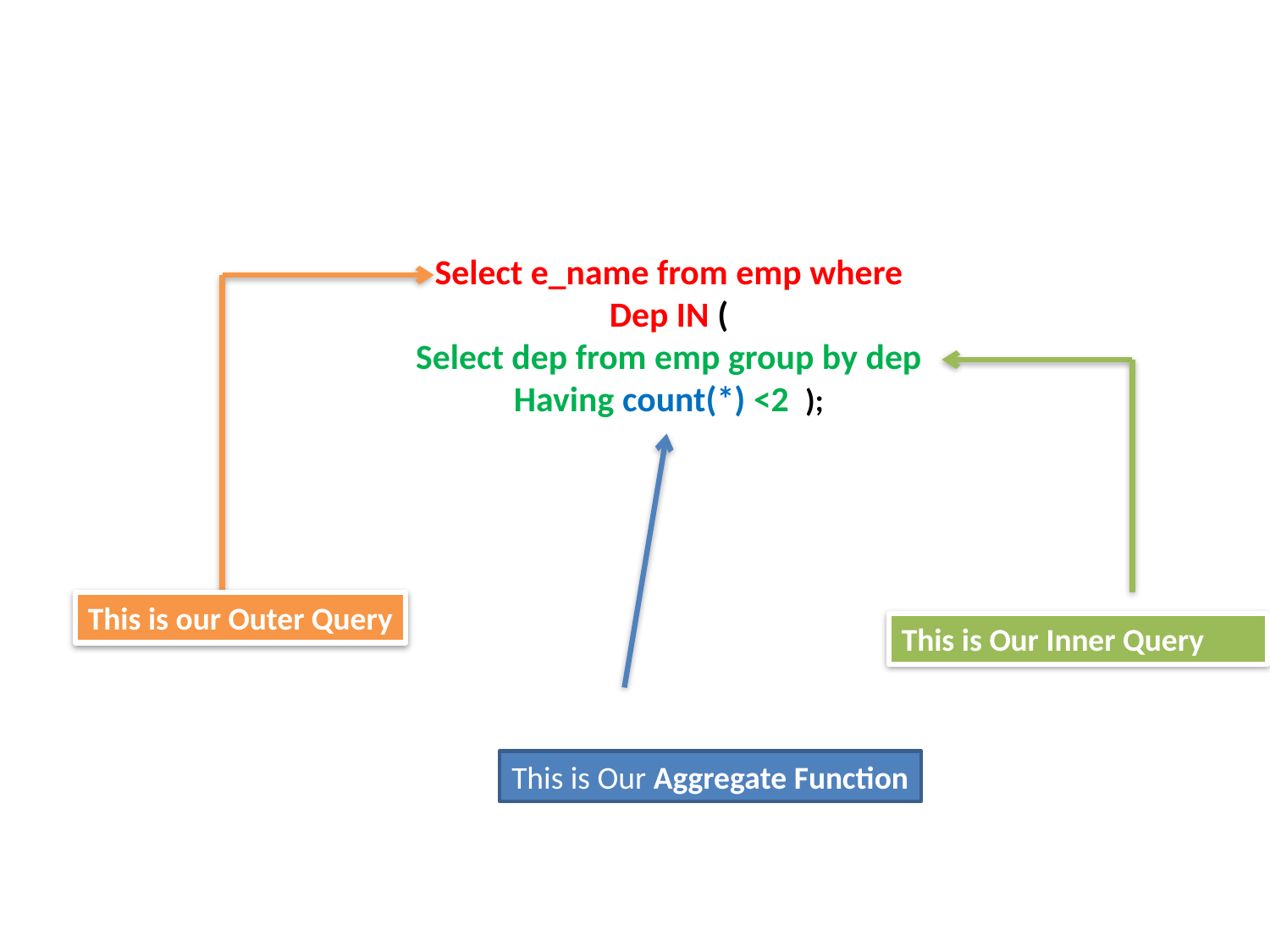

#
Select e_name from emp where
Dep IN (
Select dep from emp group by dep
Having count(*) <2  );

This is our Outer Query
This is Our Inner Query
This is Our Aggregate Function